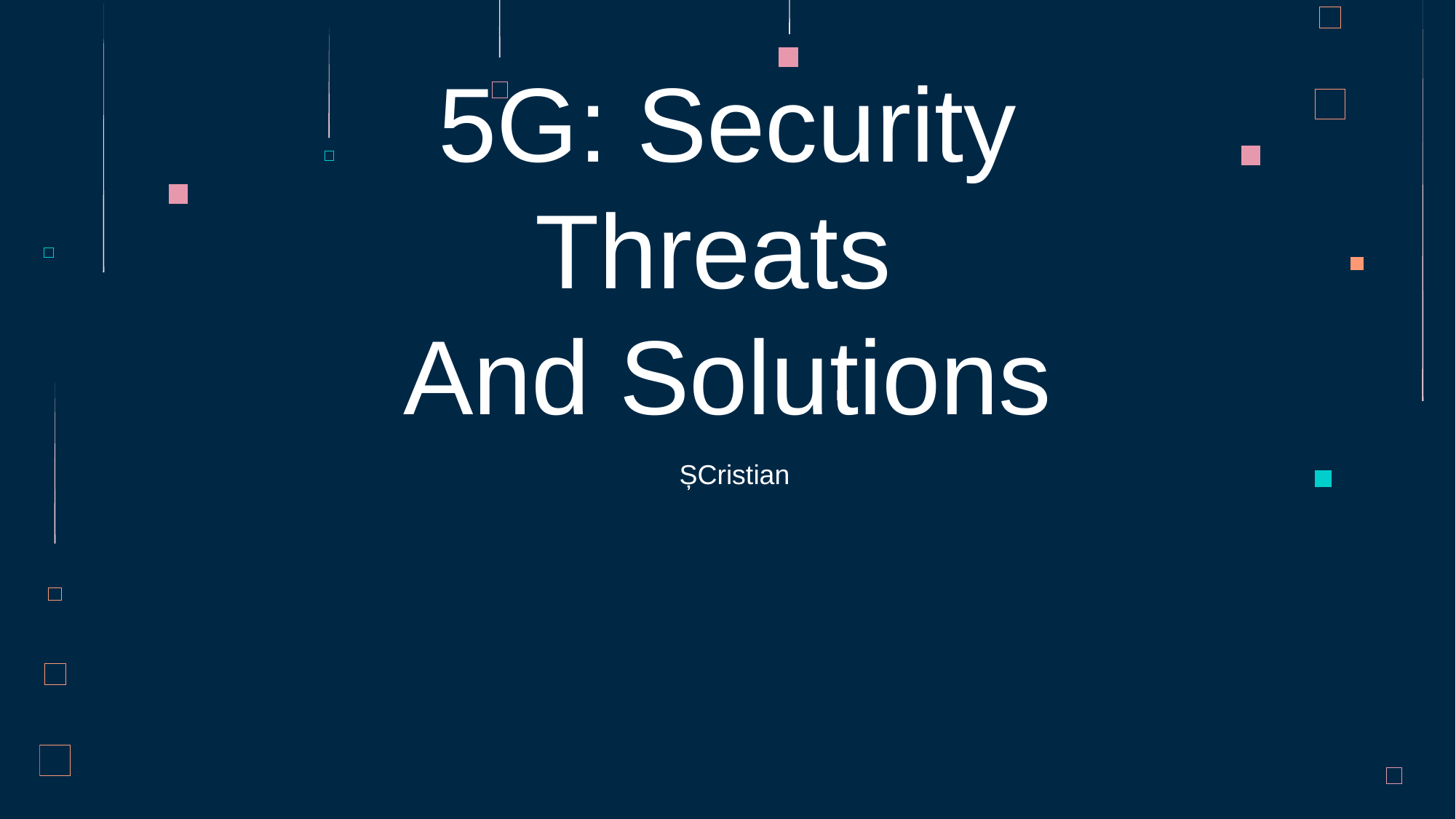

# 5G: Security Threats And Solutions
ȘCristian